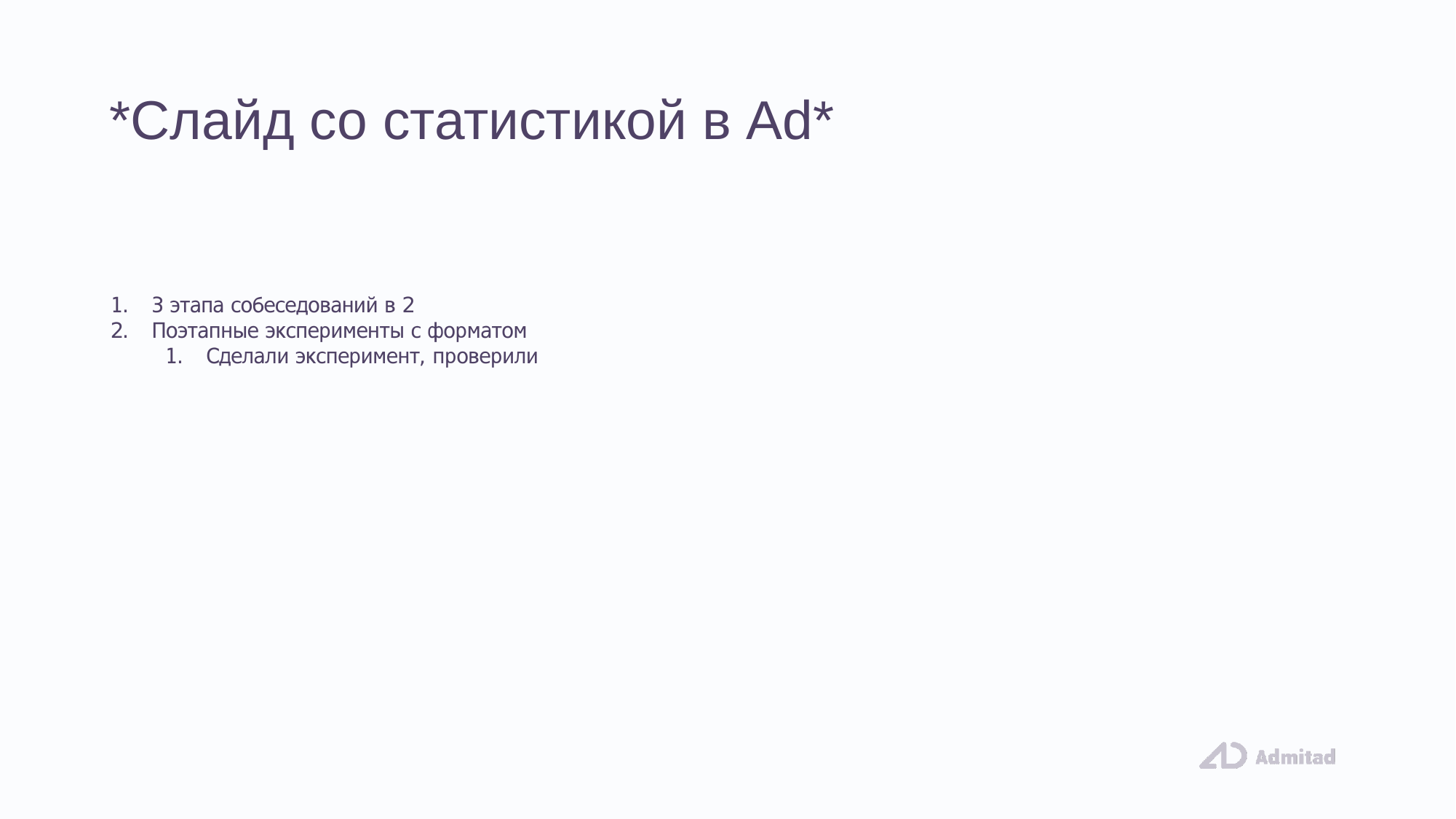

# *Слайд со статистикой в Ad*
3 этапа собеседований в 2
Поэтапные эксперименты с форматом
Сделали эксперимент, проверили
16